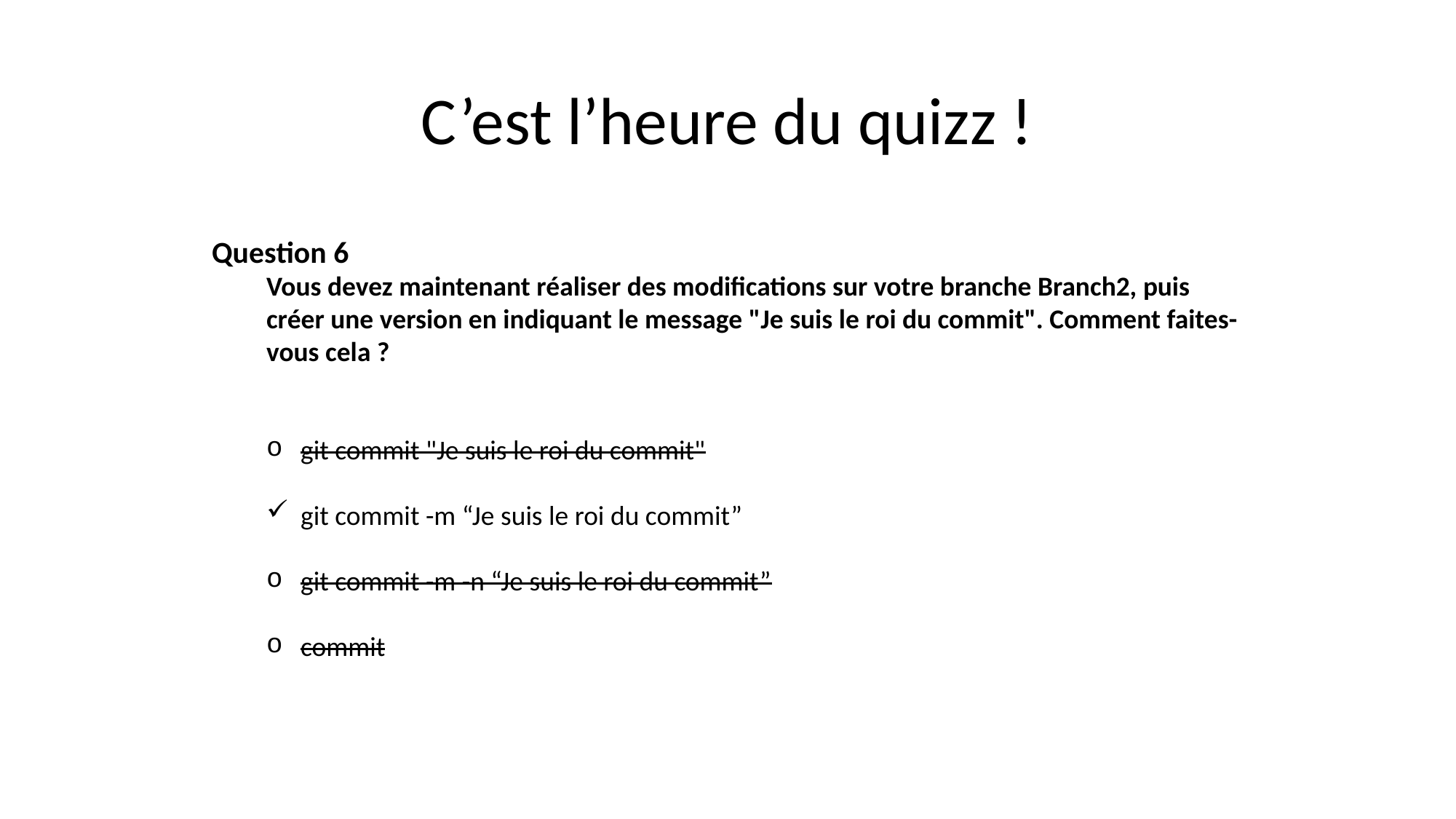

# C’est l’heure du quizz !
Question 6
Vous devez maintenant réaliser des modifications sur votre branche Branch2, puis créer une version en indiquant le message "Je suis le roi du commit". Comment faites-vous cela ?

git commit "Je suis le roi du commit"

git commit -m “Je suis le roi du commit”

git commit -m -n “Je suis le roi du commit”

commit